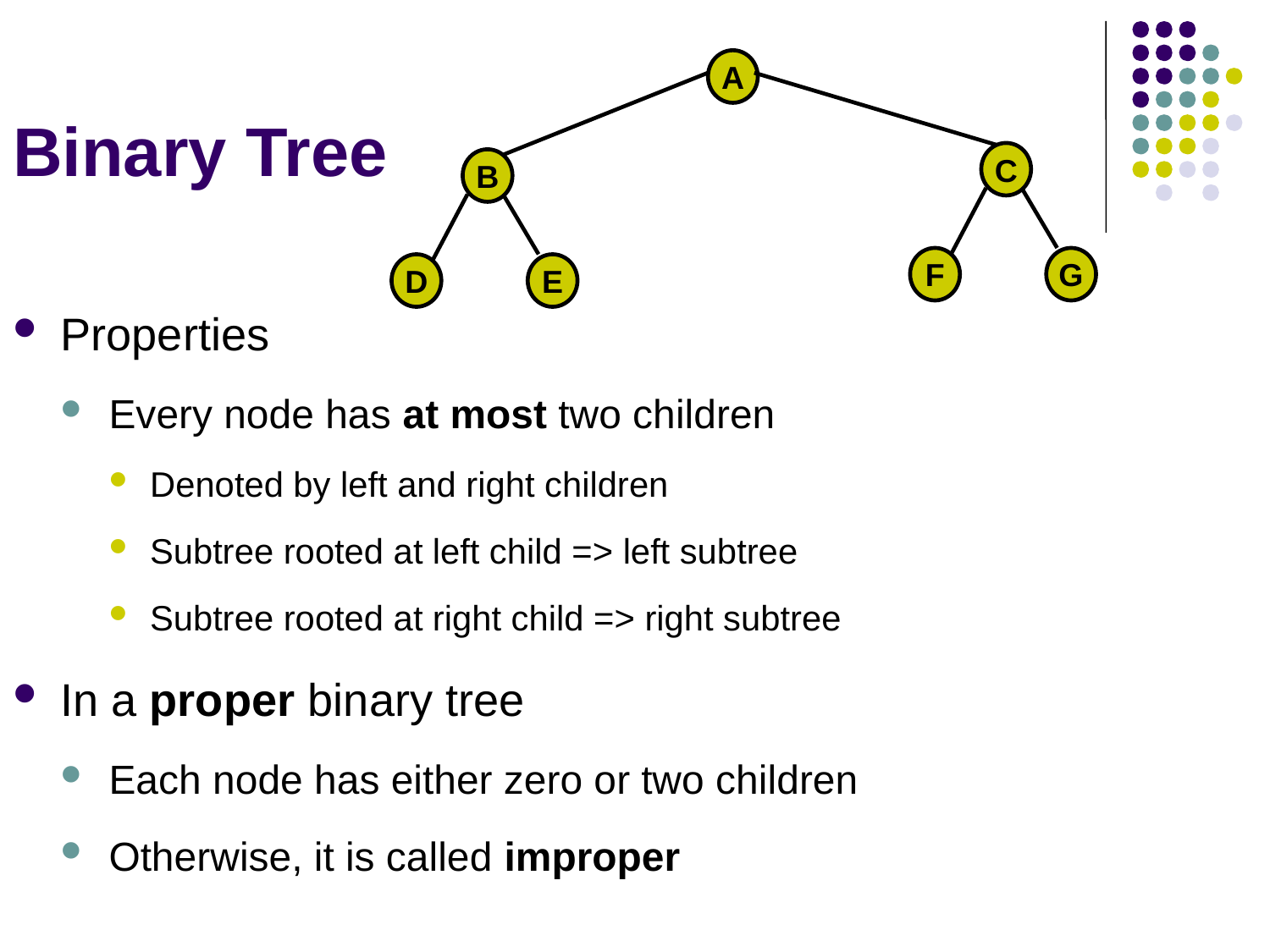

# Binary Tree
A

C
B

F
G
D
E

Properties
Every node has at most two children
Denoted by left and right children
Subtree rooted at left child => left subtree
Subtree rooted at right child => right subtree
In a proper binary tree
Each node has either zero or two children
Otherwise, it is called improper